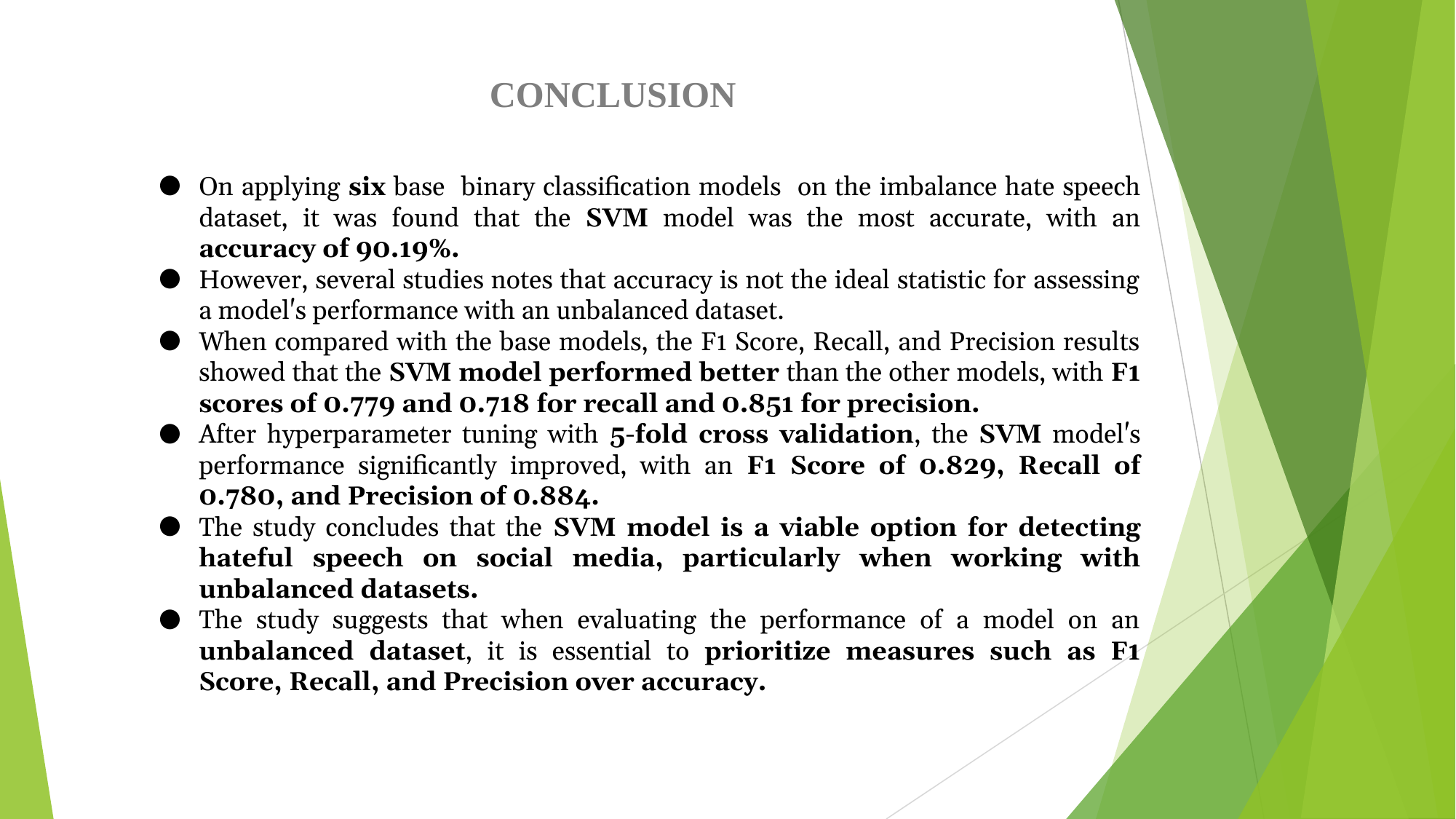

CONCLUSION
On applying six base  binary classification models  on the imbalance hate speech dataset, it was found that the SVM model was the most accurate, with an accuracy of 90.19%.
However, several studies notes that accuracy is not the ideal statistic for assessing a model's performance with an unbalanced dataset.
When compared with the base models, the F1 Score, Recall, and Precision results showed that the SVM model performed better than the other models, with F1 scores of 0.779 and 0.718 for recall and 0.851 for precision.
After hyperparameter tuning with 5-fold cross validation, the SVM model's performance significantly improved, with an F1 Score of 0.829, Recall of 0.780, and Precision of 0.884.
The study concludes that the SVM model is a viable option for detecting hateful speech on social media, particularly when working with unbalanced datasets.
The study suggests that when evaluating the performance of a model on an unbalanced dataset, it is essential to prioritize measures such as F1 Score, Recall, and Precision over accuracy.